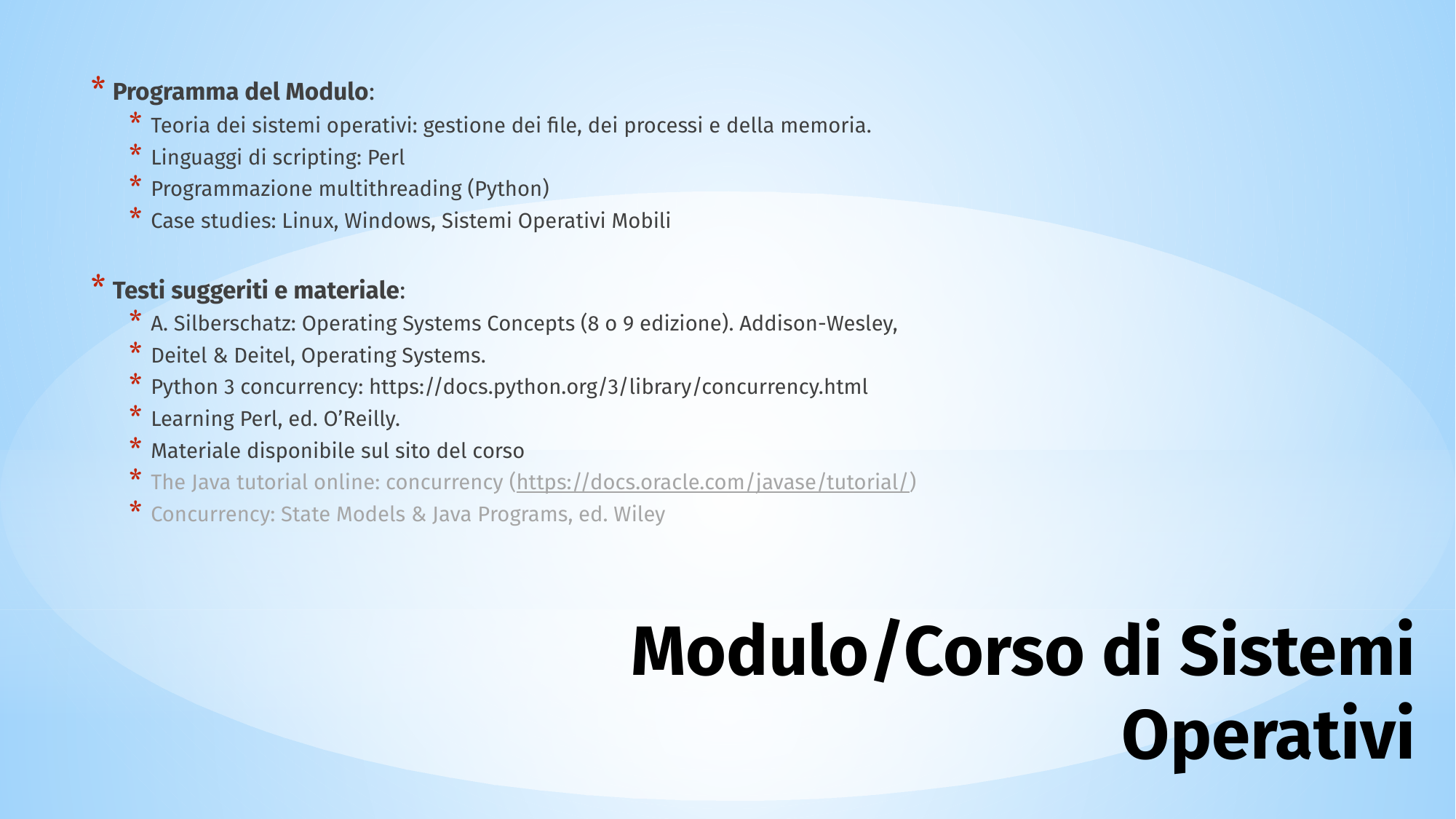

Programma del Modulo:
Teoria dei sistemi operativi: gestione dei file, dei processi e della memoria.
Linguaggi di scripting: Perl
Programmazione multithreading (Python)
Case studies: Linux, Windows, Sistemi Operativi Mobili

Testi suggeriti e materiale:
A. Silberschatz: Operating Systems Concepts (8 o 9 edizione). Addison-Wesley,
Deitel & Deitel, Operating Systems.
Python 3 concurrency: https://docs.python.org/3/library/concurrency.html
Learning Perl, ed. O’Reilly.
Materiale disponibile sul sito del corso
The Java tutorial online: concurrency (https://docs.oracle.com/javase/tutorial/)
Concurrency: State Models & Java Programs, ed. Wiley

# Modulo/Corso di Sistemi Operativi